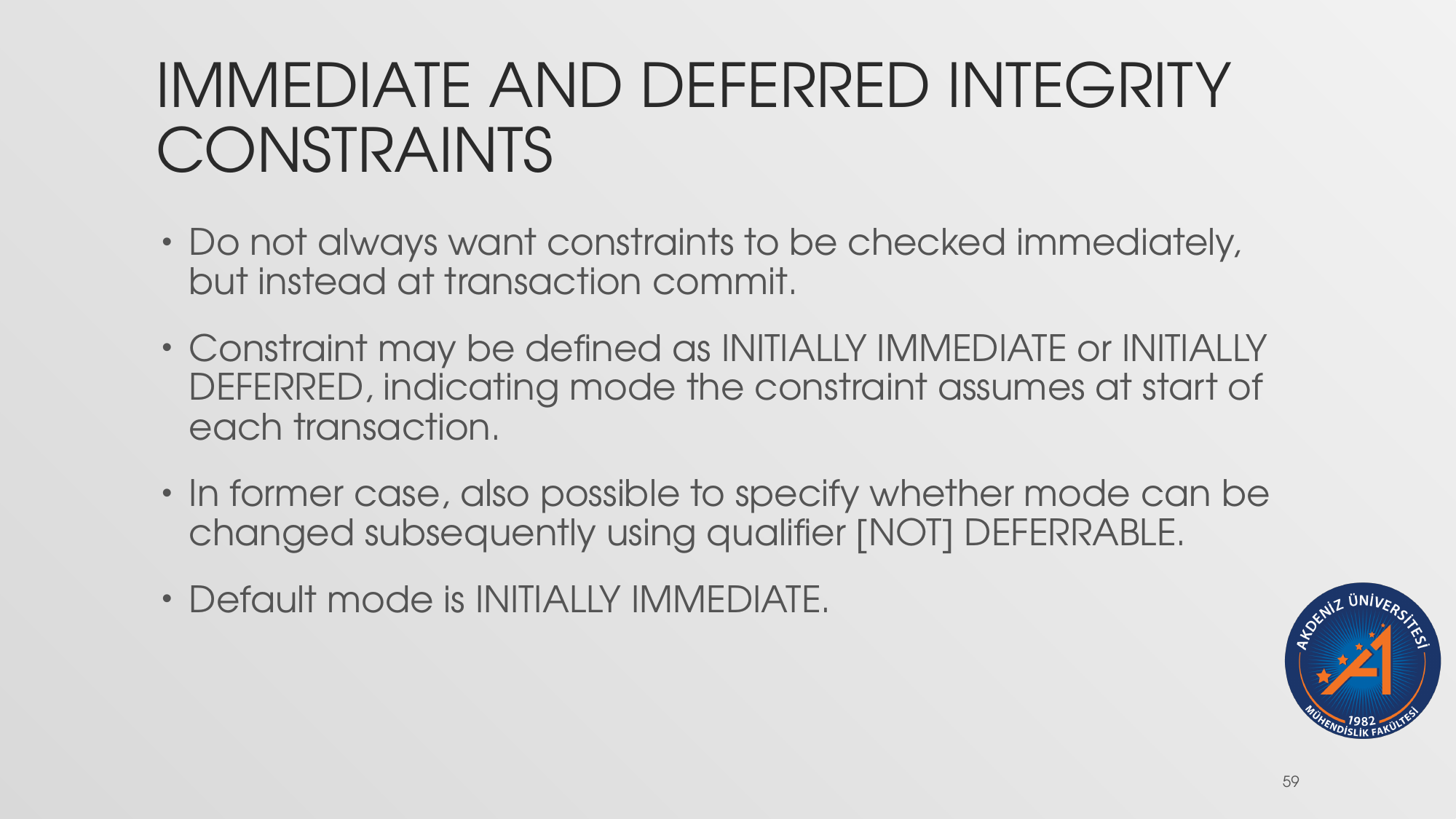

# Immediate and Deferred Integrity Constraints
Do not always want constraints to be checked immediately, but instead at transaction commit.
Constraint may be defined as INITIALLY IMMEDIATE or INITIALLY DEFERRED, indicating mode the constraint assumes at start of each transaction.
In former case, also possible to specify whether mode can be changed subsequently using qualifier [NOT] DEFERRABLE.
Default mode is INITIALLY IMMEDIATE.
59